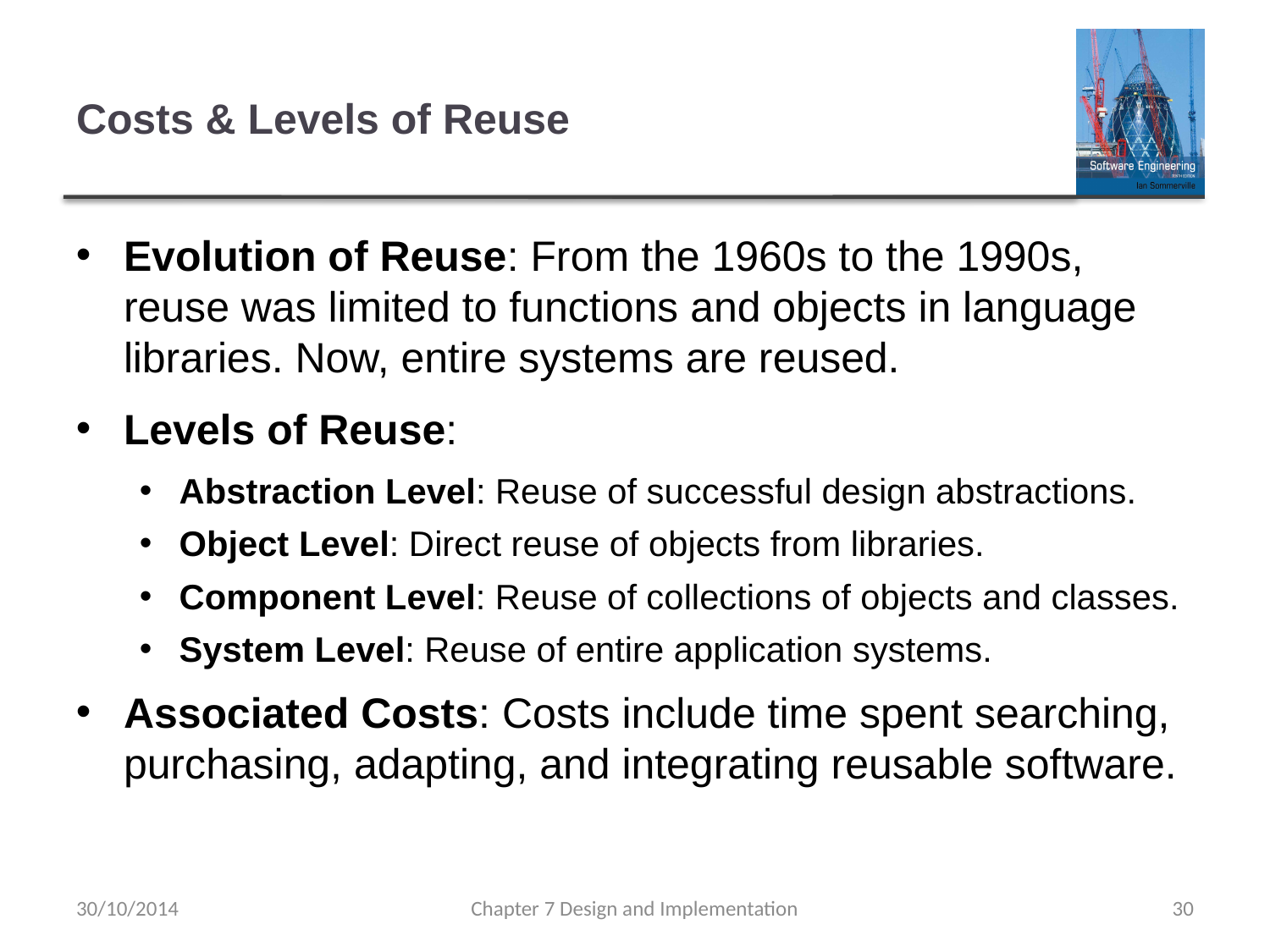

# Costs & Levels of Reuse
Evolution of Reuse: From the 1960s to the 1990s, reuse was limited to functions and objects in language libraries. Now, entire systems are reused.
Levels of Reuse:
Abstraction Level: Reuse of successful design abstractions.
Object Level: Direct reuse of objects from libraries.
Component Level: Reuse of collections of objects and classes.
System Level: Reuse of entire application systems.
Associated Costs: Costs include time spent searching, purchasing, adapting, and integrating reusable software.
30/10/2014
Chapter 7 Design and Implementation
30